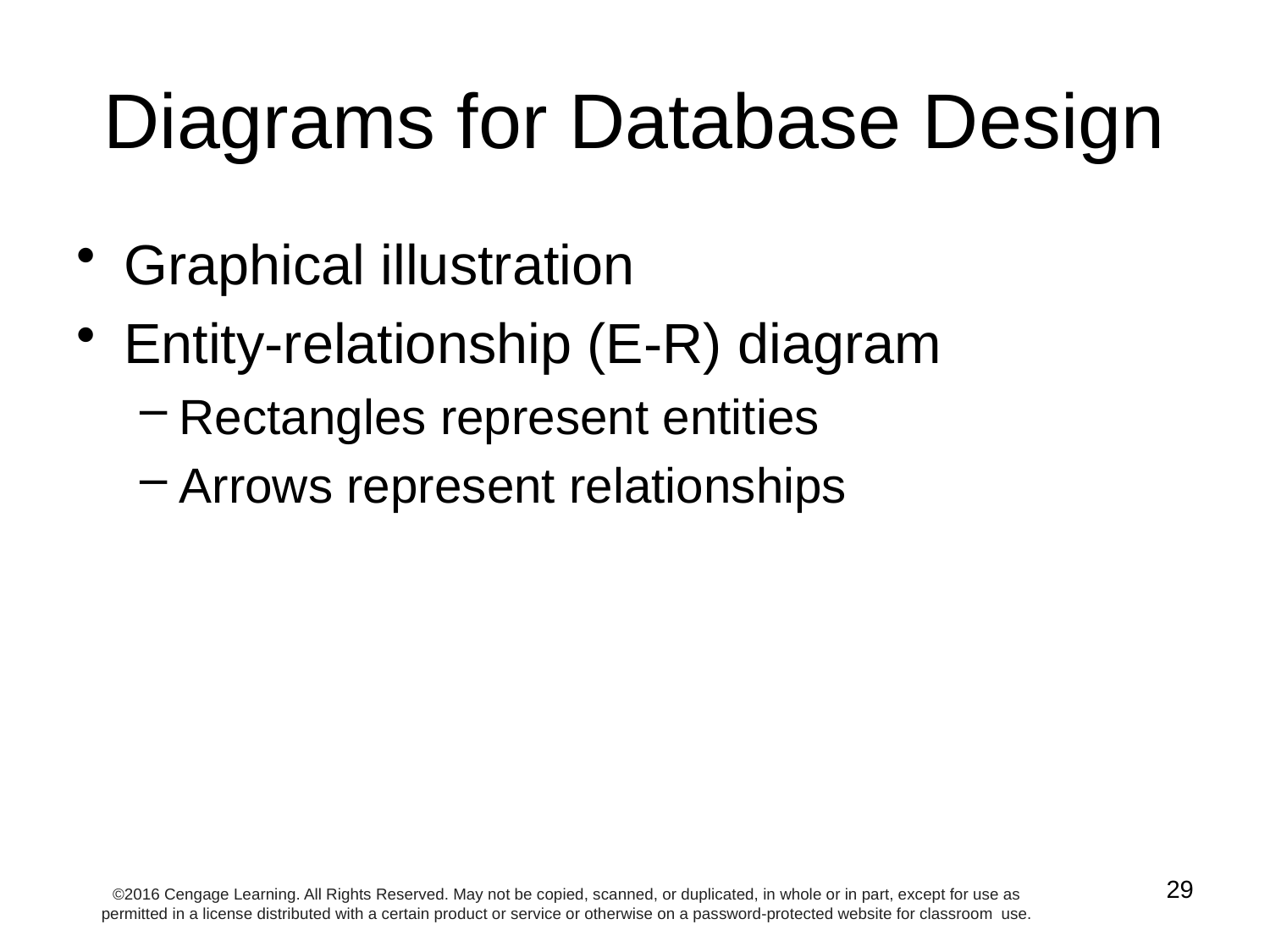

# Diagrams for Database Design
Graphical illustration
Entity-relationship (E-R) diagram
Rectangles represent entities
Arrows represent relationships
29
©2016 Cengage Learning. All Rights Reserved. May not be copied, scanned, or duplicated, in whole or in part, except for use as permitted in a license distributed with a certain product or service or otherwise on a password-protected website for classroom  use.